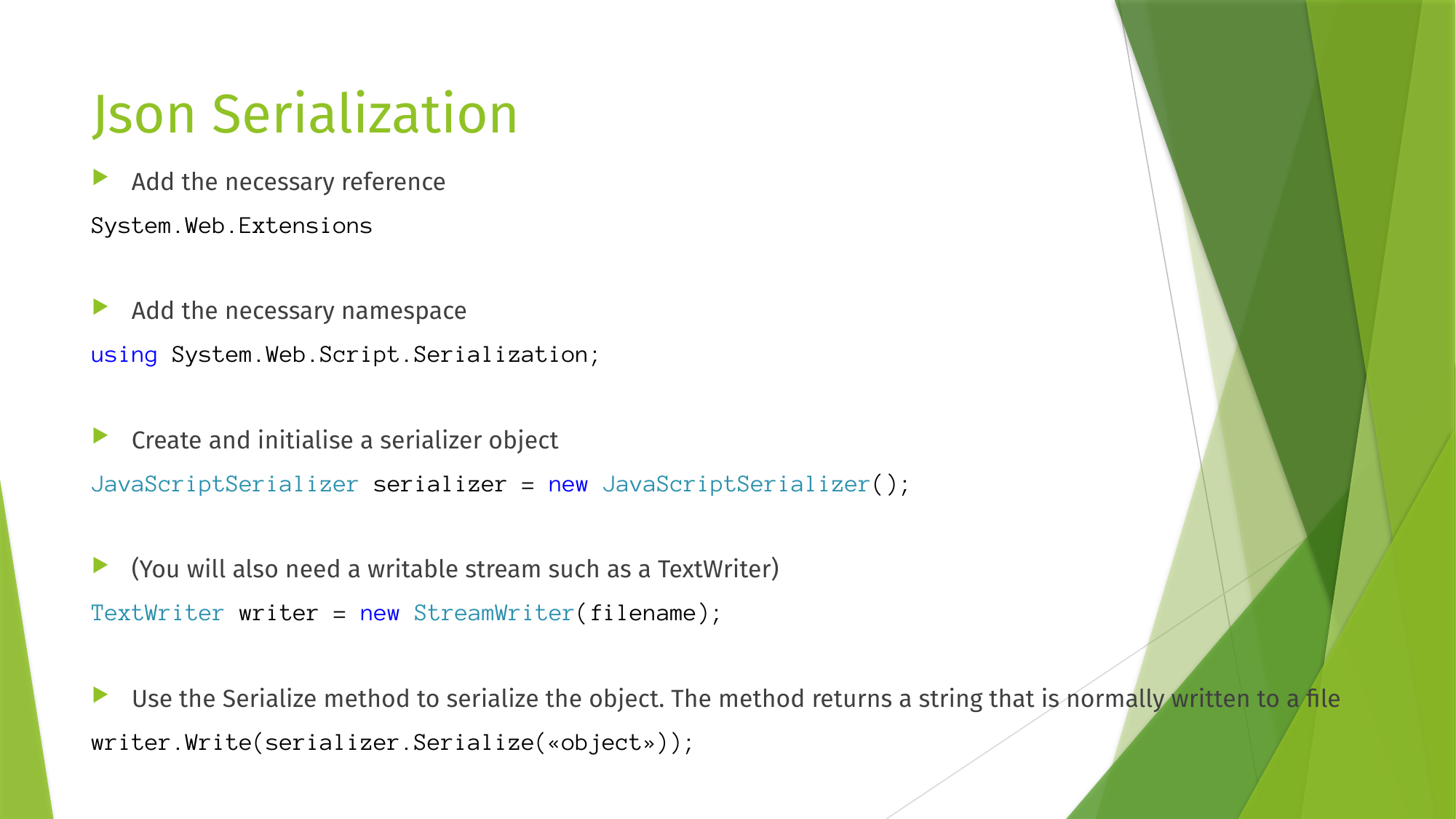

# Json Serialization
Add the necessary reference
System.Web.Extensions

Add the necessary namespace
using System.Web.Script.Serialization;

Create and initialise a serializer object
JavaScriptSerializer serializer = new JavaScriptSerializer();

(You will also need a writable stream such as a TextWriter)
TextWriter writer = new StreamWriter(filename);

Use the Serialize method to serialize the object. The method returns a string that is normally written to a file
writer.Write(serializer.Serialize(«object»));